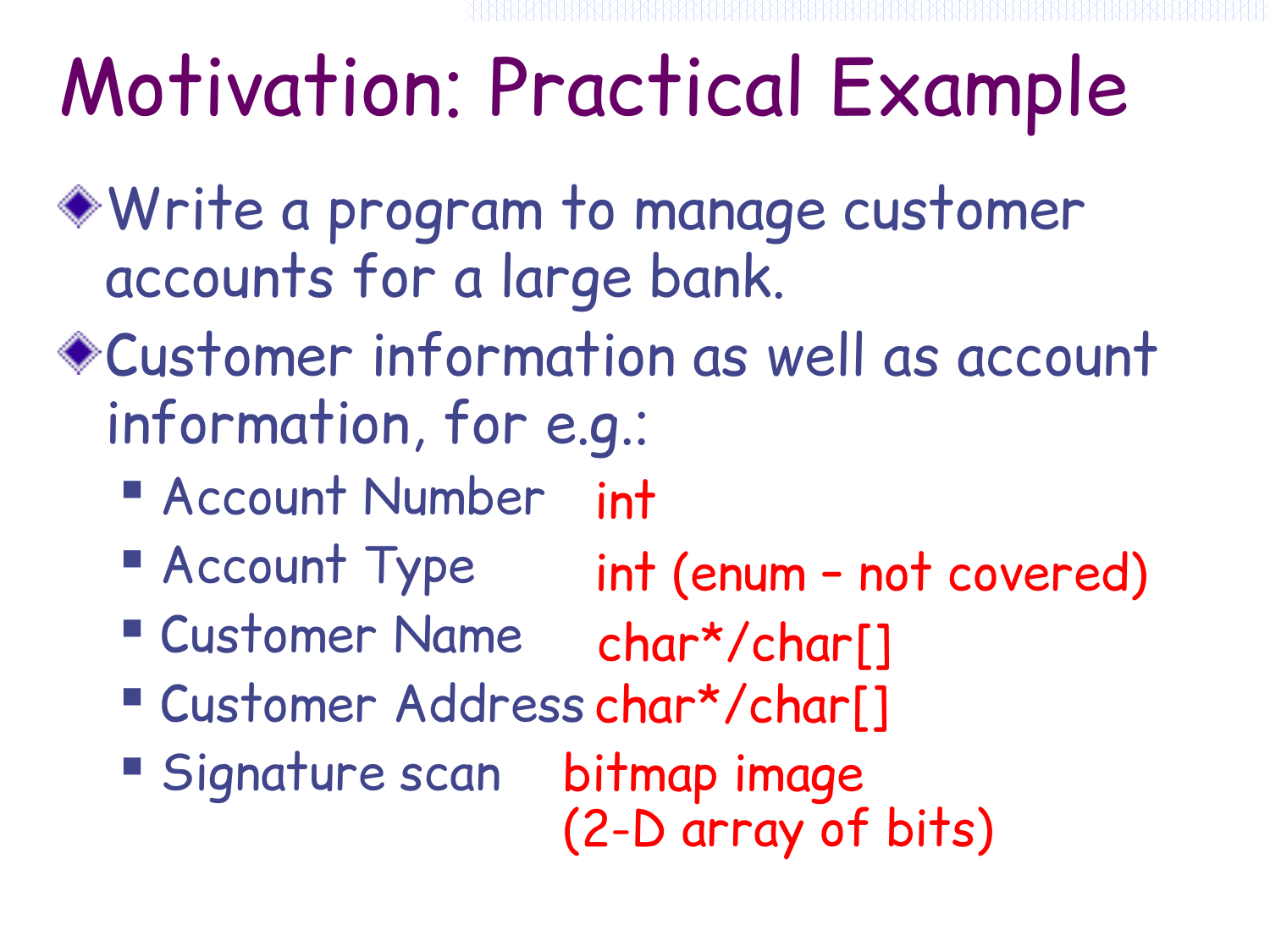

# Motivation: Practical Example
Write a program to manage customer accounts for a large bank.
Customer information as well as account information, for e.g.:
Account Number
Account Type
Customer Name
Customer Address
Signature scan
int
int (enum – not covered)
char*/char[]
char*/char[]
bitmap image
(2-D array of bits)